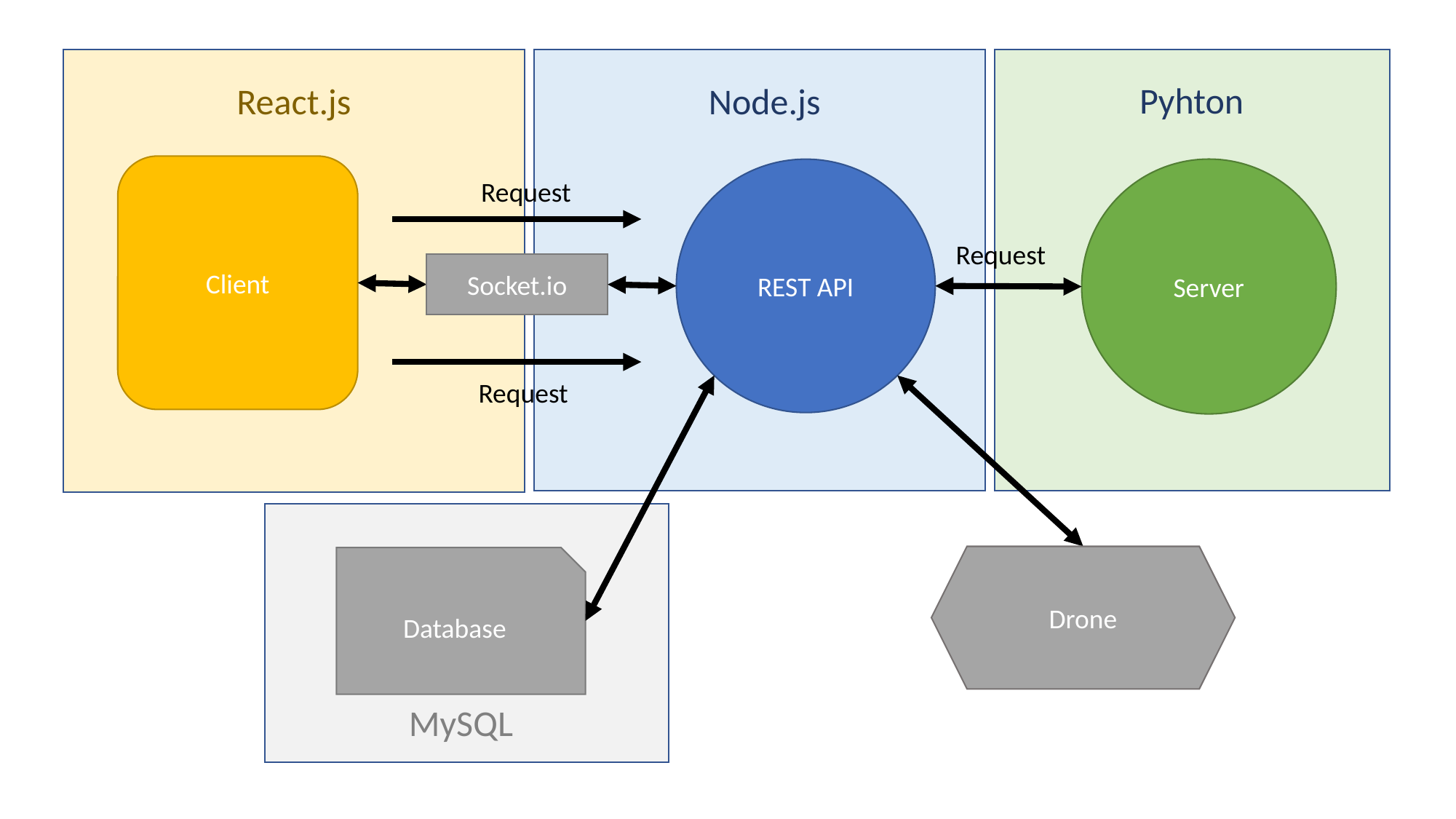

Pyhton
React.js
Node.js
Client
Server
REST API
Request
Request
Socket.io
Request

Drone
Database
MySQL